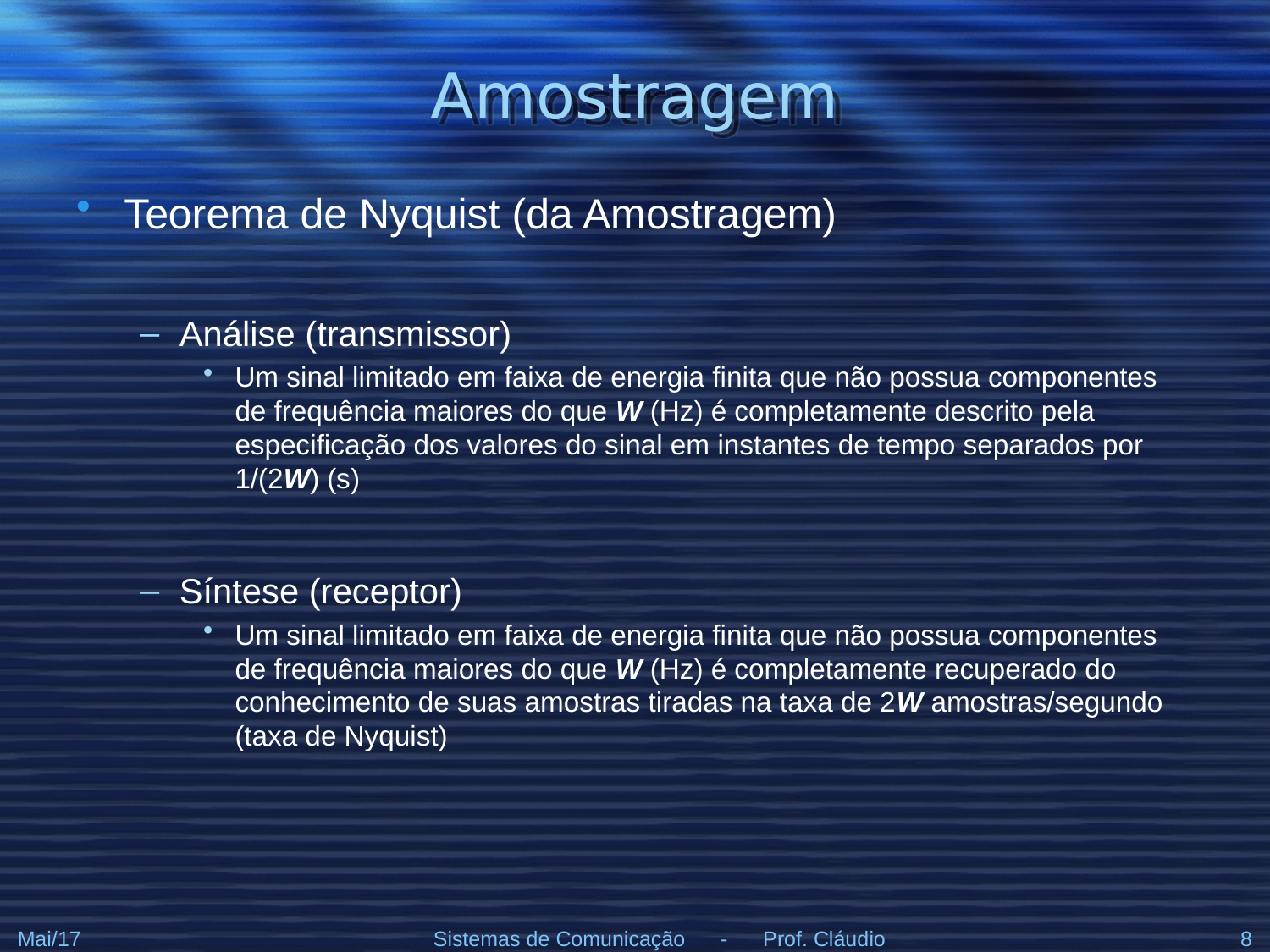

# Amostragem
Teorema de Nyquist (da Amostragem)

Análise (transmissor)
Um sinal limitado em faixa de energia finita que não possua componentes de frequência maiores do que W (Hz) é completamente descrito pela especificação dos valores do sinal em instantes de tempo separados por 1/(2W) (s)

Síntese (receptor)
Um sinal limitado em faixa de energia finita que não possua componentes de frequência maiores do que W (Hz) é completamente recuperado do conhecimento de suas amostras tiradas na taxa de 2W amostras/segundo (taxa de Nyquist)
Mai/17
Sistemas de Comunicação      -      Prof. Cláudio
8